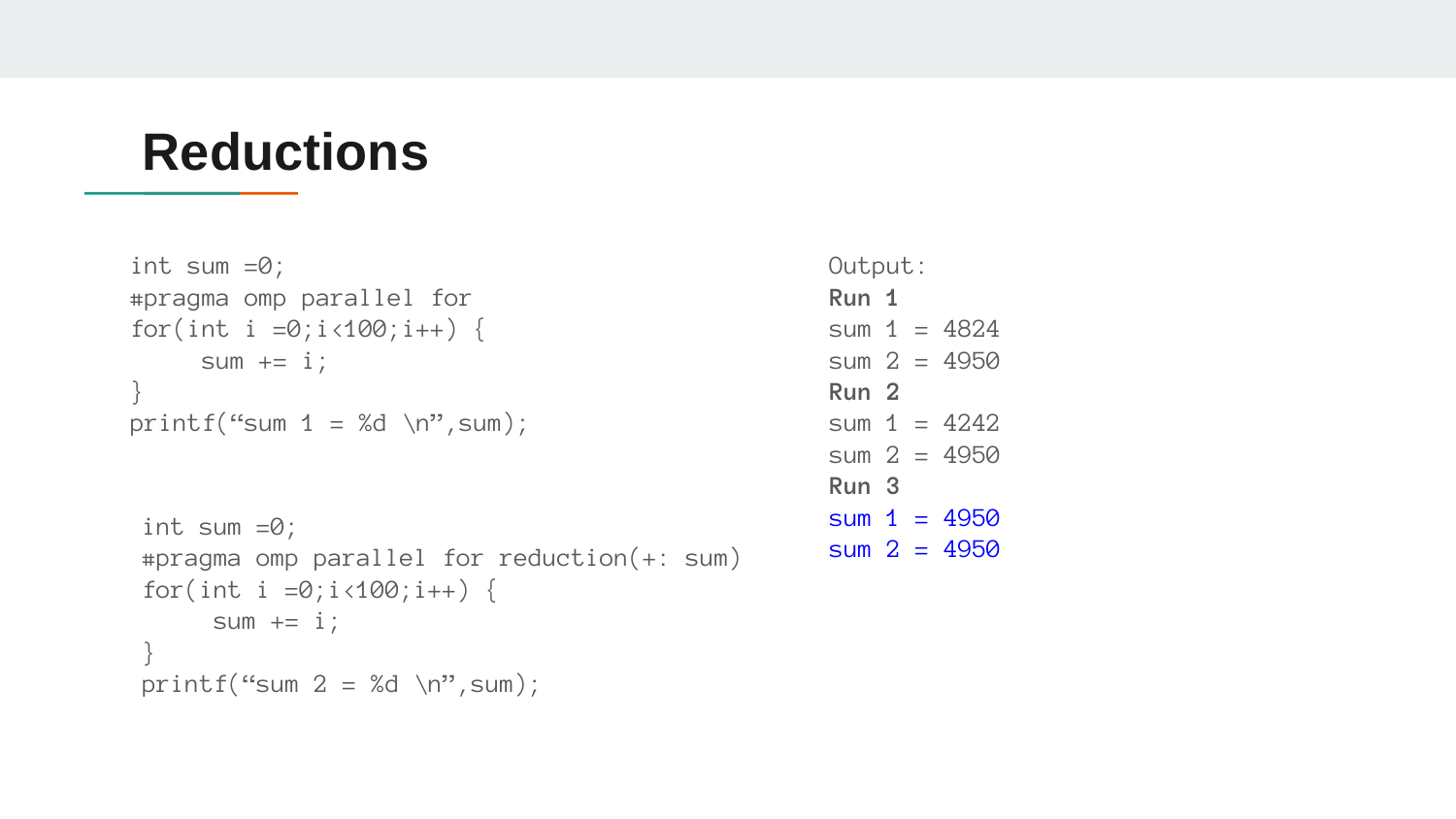

# Reductions
int sum =0;
#pragma omp parallel for
for(int i =0;i<100;i++) {
     sum += i;
}
printf(“sum 1 = %d \n”,sum);

Output:
Run 1
sum 1 = 4824
sum 2 = 4950
Run 2
sum 1 = 4242
sum 2 = 4950
Run 3
sum 1 = 4950
sum 2 = 4950

int sum =0;
#pragma omp parallel for reduction(+: sum)
for(int i =0;i<100;i++) {
     sum += i;
}
printf(“sum 2 = %d \n”,sum);